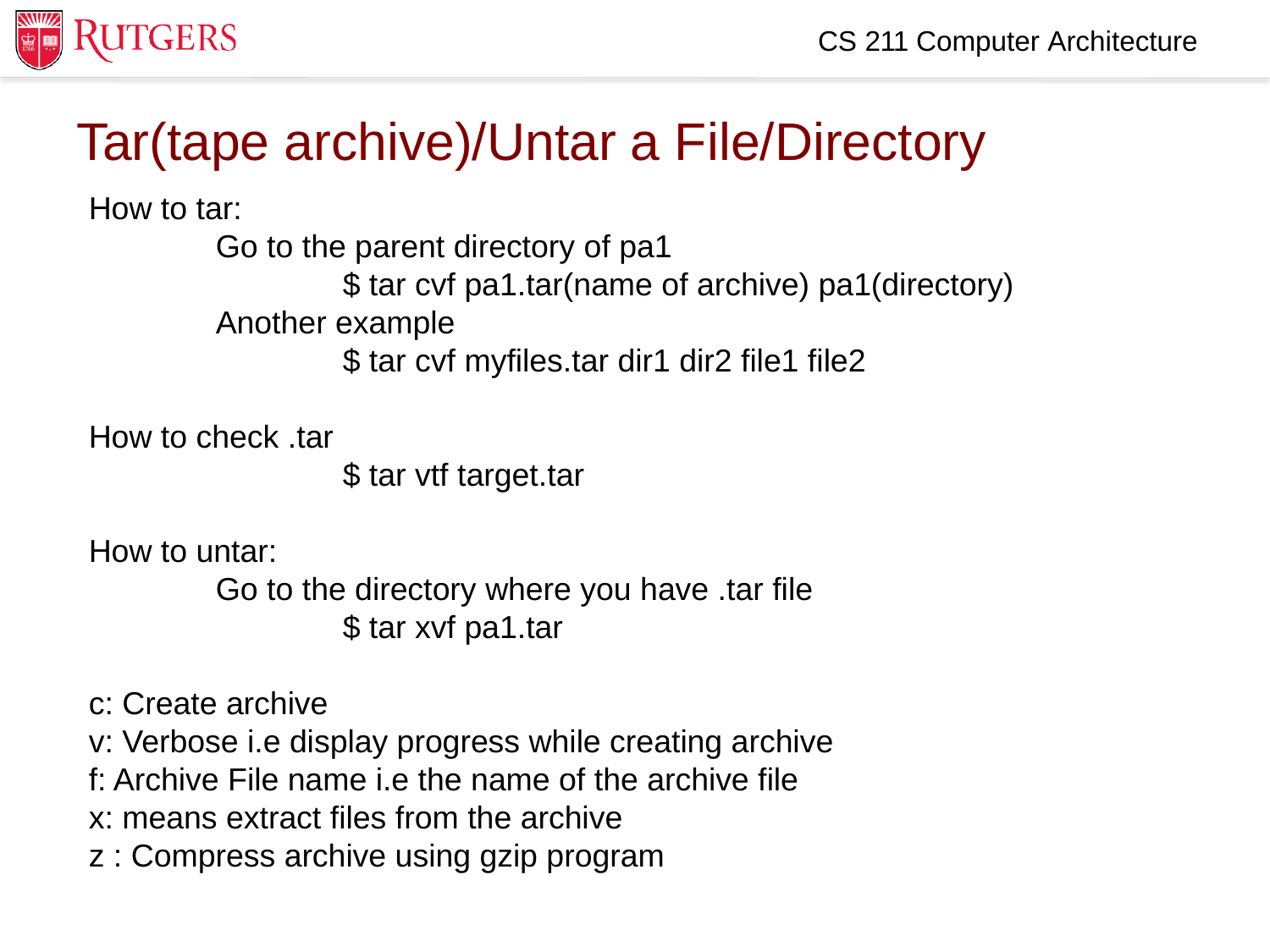

CS 211 Computer Architecture

Tar(tape archive)/Untar a File/Directory
How to tar:
	Go to the parent directory of pa1
		$ tar cvf pa1.tar(name of archive) pa1(directory)
	Another example
		$ tar cvf myfiles.tar dir1 dir2 file1 file2

How to check .tar
		$ tar vtf target.tar

How to untar:
	Go to the directory where you have .tar file
		$ tar xvf pa1.tar

c: Create archive
v: Verbose i.e display progress while creating archive
f: Archive File name i.e the name of the archive file
x: means extract files from the archive
z : Compress archive using gzip program

8